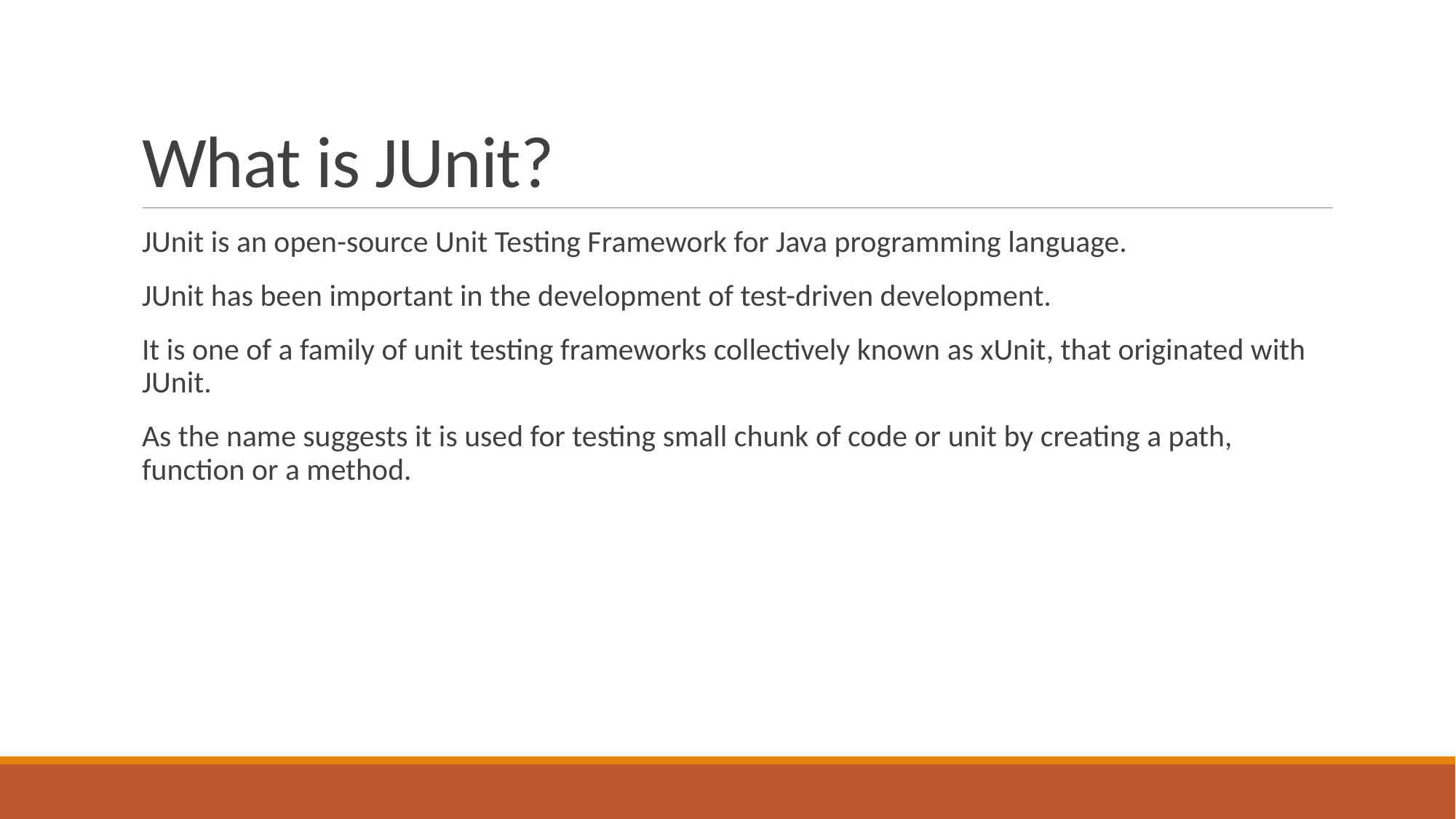

# What is JUnit?
JUnit is an open-source Unit Testing Framework for Java programming language.
JUnit has been important in the development of test-driven development.
It is one of a family of unit testing frameworks collectively known as xUnit, that originated with JUnit.
As the name suggests it is used for testing small chunk of code or unit by creating a path, function or a method.